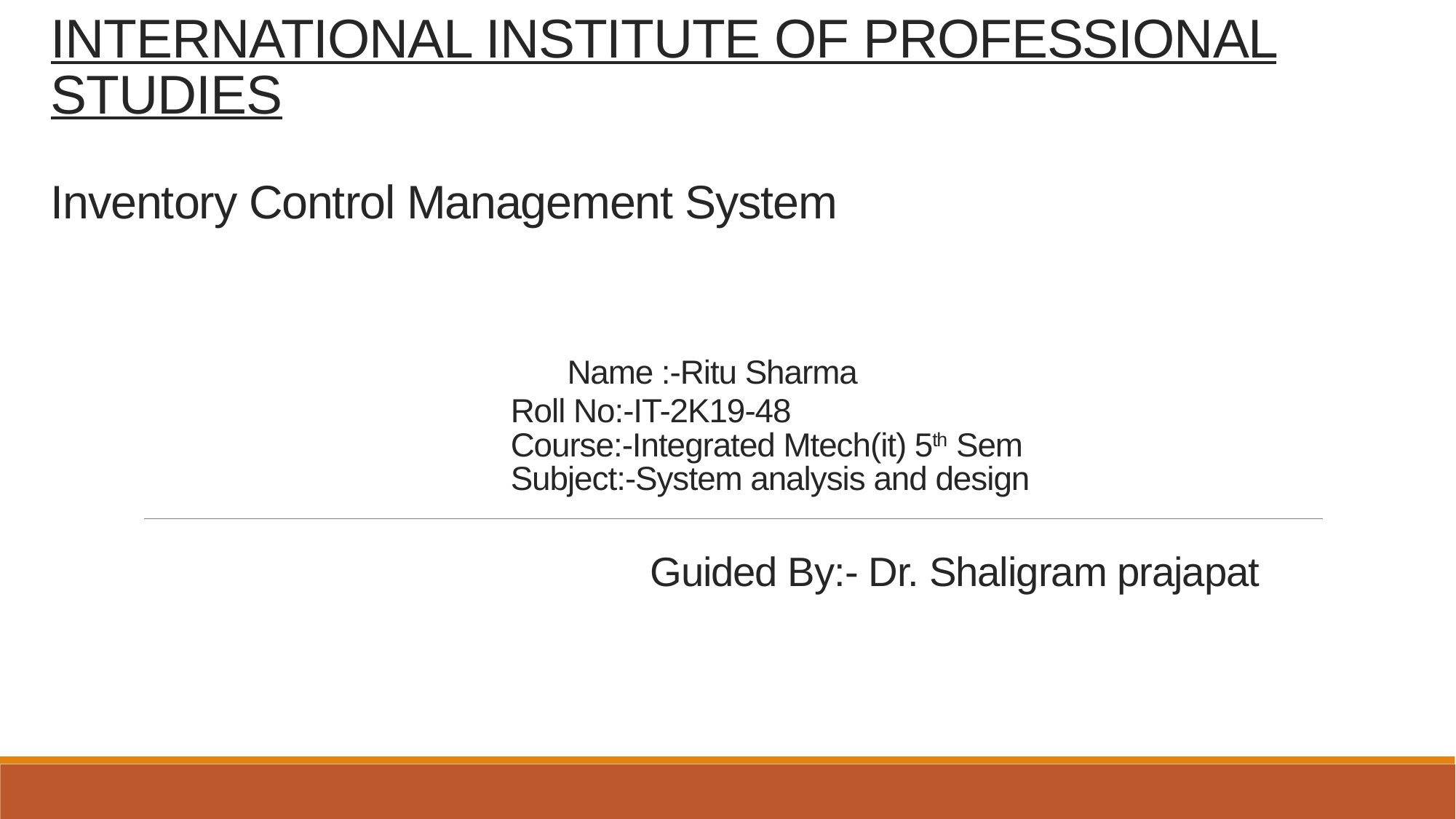

# INTERNATIONAL INSTITUTE OF PROFESSIONAL STUDIES Inventory Control Management System Name :-Ritu Sharma Roll No:-IT-2K19-48 Course:-Integrated Mtech(it) 5th Sem Subject:-System analysis and design Guided By:- Dr. Shaligram prajapat